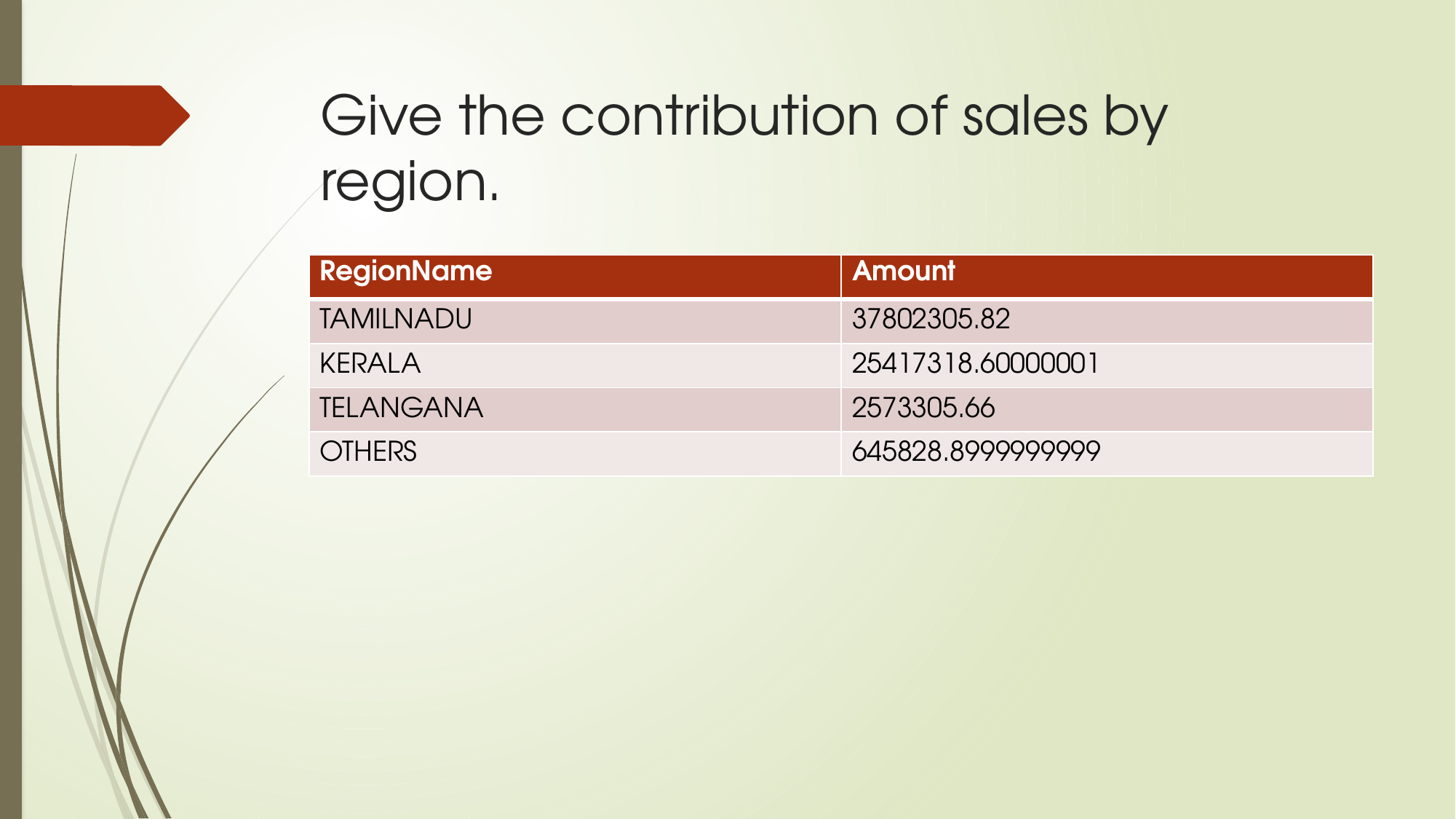

# Give the contribution of sales by region.
| RegionName | Amount |
| --- | --- |
| TAMILNADU | 37802305.82 |
| KERALA | 25417318.60000001 |
| TELANGANA | 2573305.66 |
| OTHERS | 645828.8999999999 |